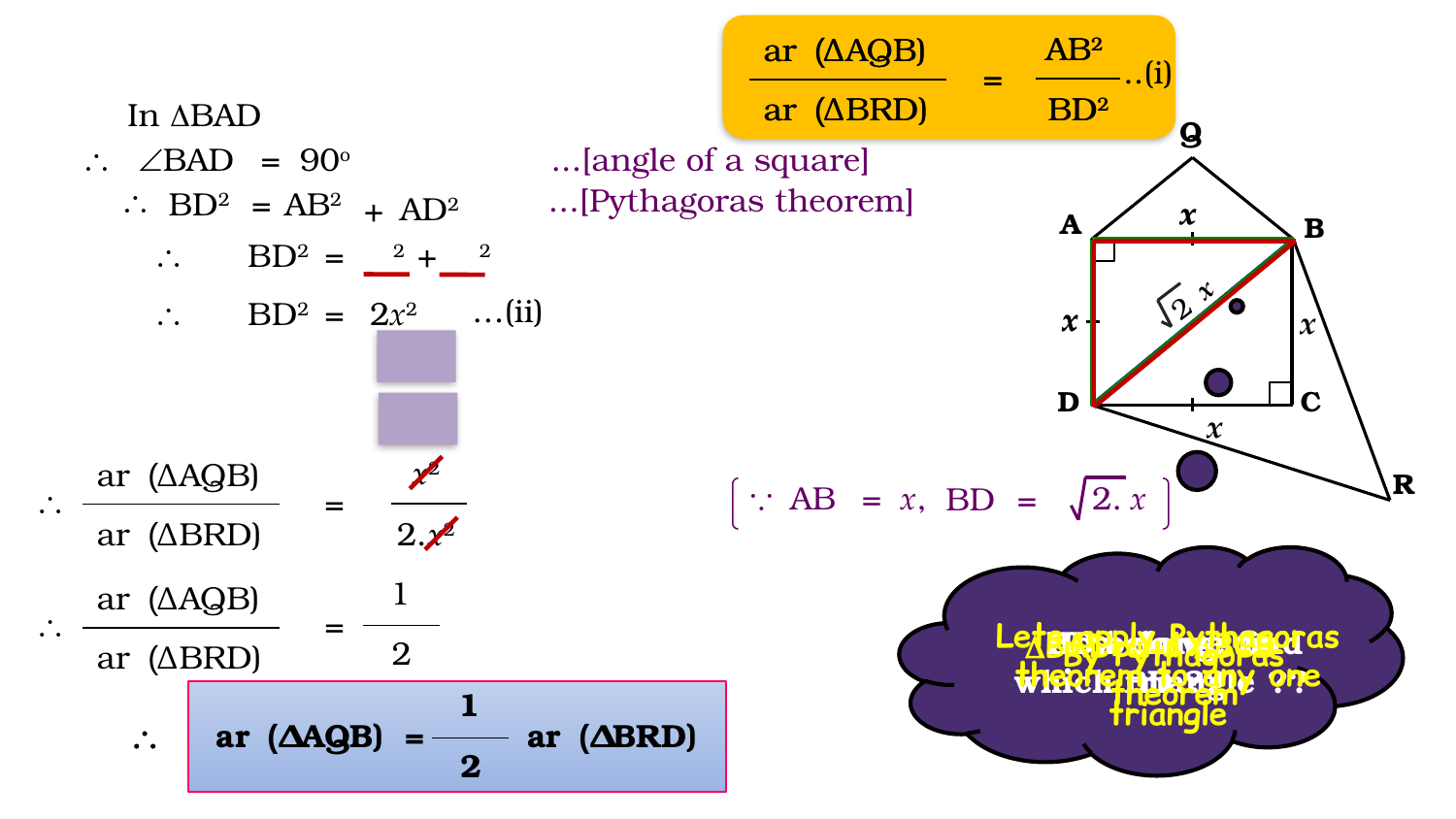

AB2
ar
(ΔAQB)
=
ar
(ΔBRD)
BD2
AB2
ar
(ΔAQB)
=
ar
(ΔBRD)
BD2
..(i)
In ΔBAD
Q
∴
∠BAD
=
90o
...[angle of a square]
...[Pythagoras theorem]
∴
BD2
=
AB2
AD2
+
x
x
A
B
∴
BD2
=
2
+
   2

x
2
…(ii)
∴
BD2
=
2x2
x
x
x

D
C

x
x2
ar
(ΔAQB)
R
2. x
AB
=
x,
BD
=

∴
∴
=
ar
(ΔBRD)
2.x2

1
ar
(ΔAQB)
=
∴
Lets apply Pythagoras theorem to any one triangle
BD belongs to which triangle ??
How do we find BD ??
ΔBAD and ΔBCD
2
By Pythagoras theorem
ar
(ΔBRD)
1
=
ar
(ΔBRD)
ar
(ΔAQB)
2

∴